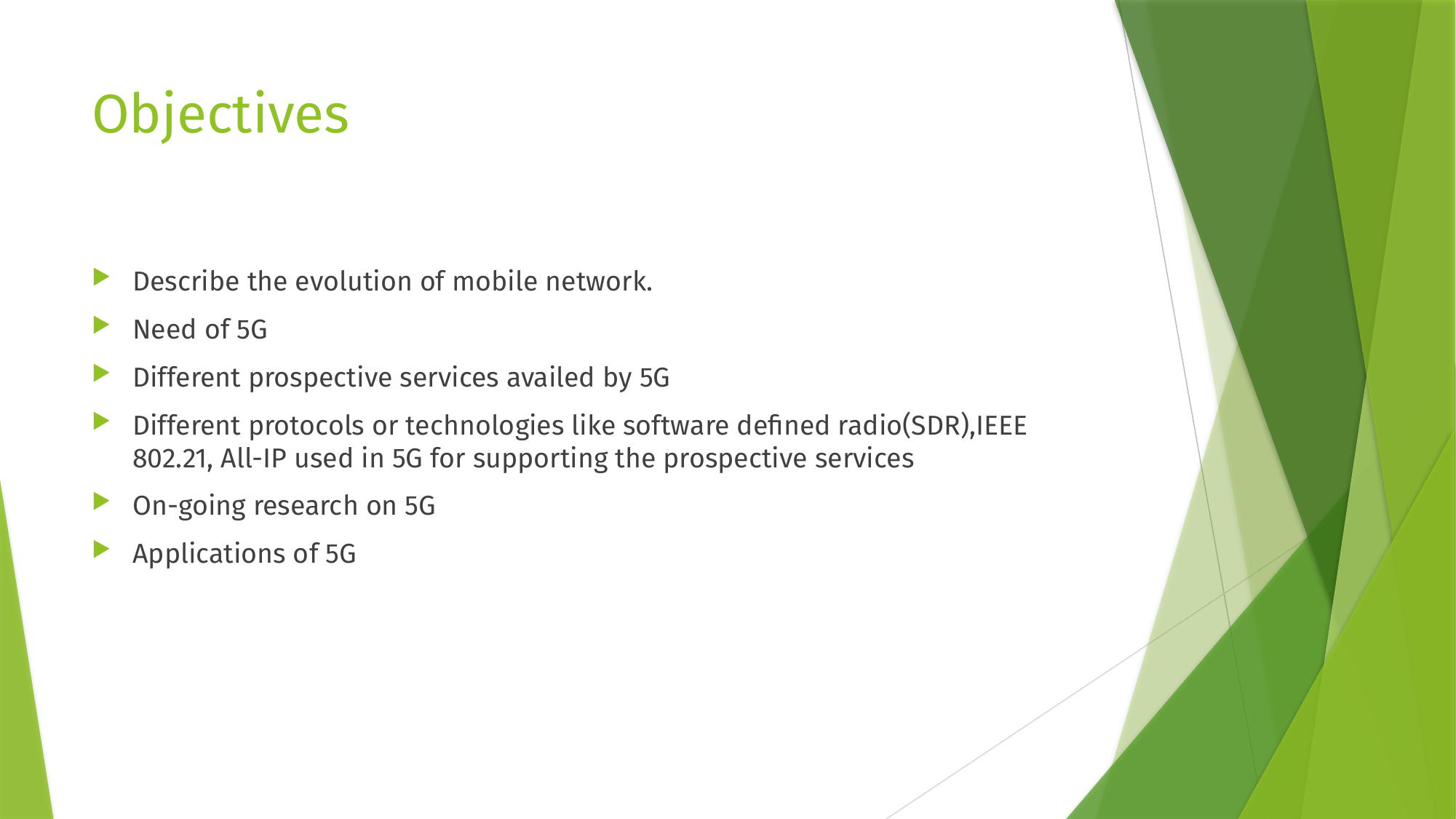

# Objectives
Describe the evolution of mobile network.
Need of 5G
Different prospective services availed by 5G
Different protocols or technologies like software defined radio(SDR),IEEE 802.21, All-IP used in 5G for supporting the prospective services
On-going research on 5G
Applications of 5G